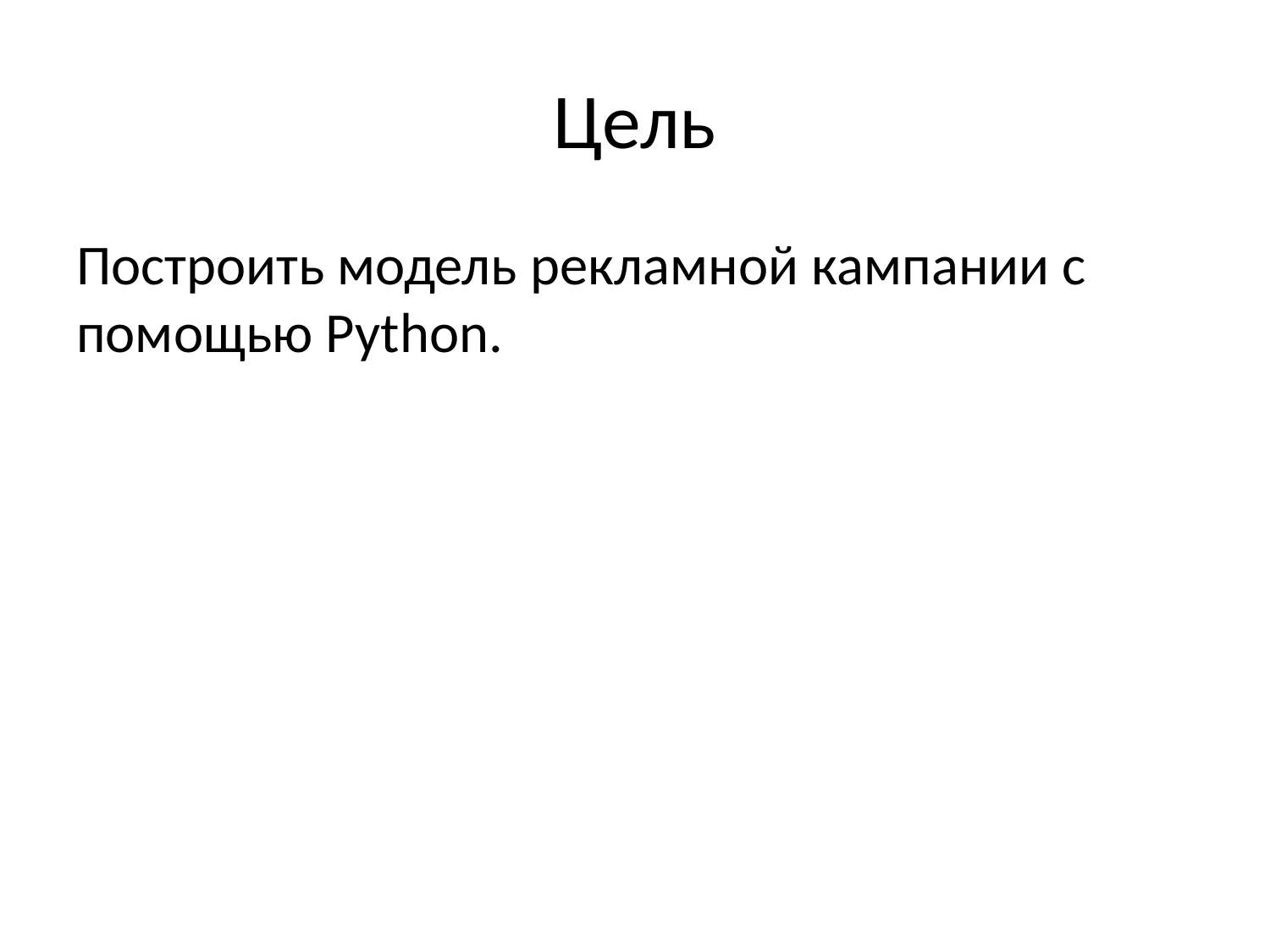

# Цель
Построить модель рекламной кампании с помощью Python.